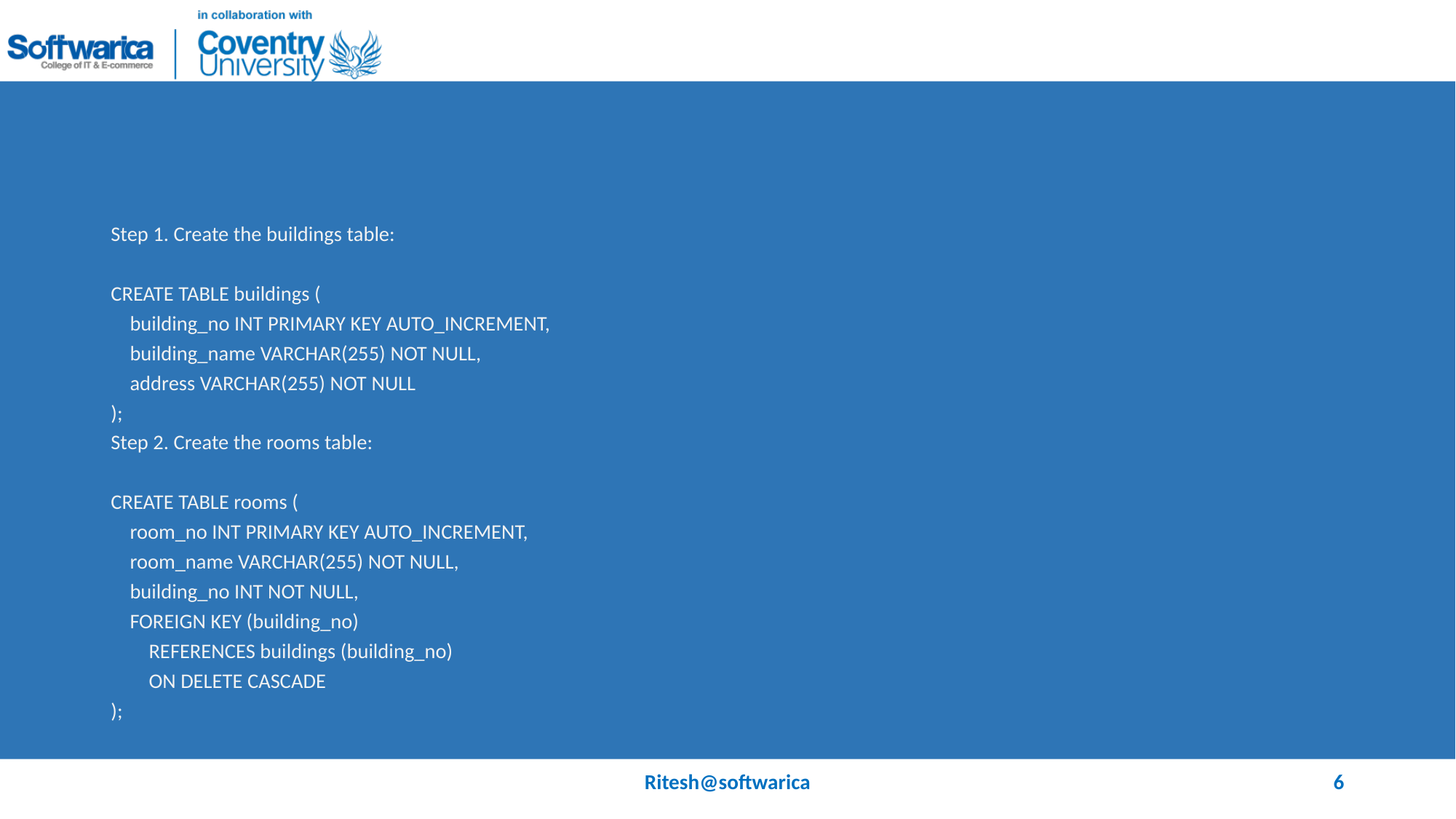

#
Step 1. Create the buildings table:

CREATE TABLE buildings (
    building_no INT PRIMARY KEY AUTO_INCREMENT,
    building_name VARCHAR(255) NOT NULL,
    address VARCHAR(255) NOT NULL
);
Step 2. Create the rooms table:

CREATE TABLE rooms (
    room_no INT PRIMARY KEY AUTO_INCREMENT,
    room_name VARCHAR(255) NOT NULL,
    building_no INT NOT NULL,
    FOREIGN KEY (building_no)
        REFERENCES buildings (building_no)
        ON DELETE CASCADE
);
Ritesh@softwarica
6